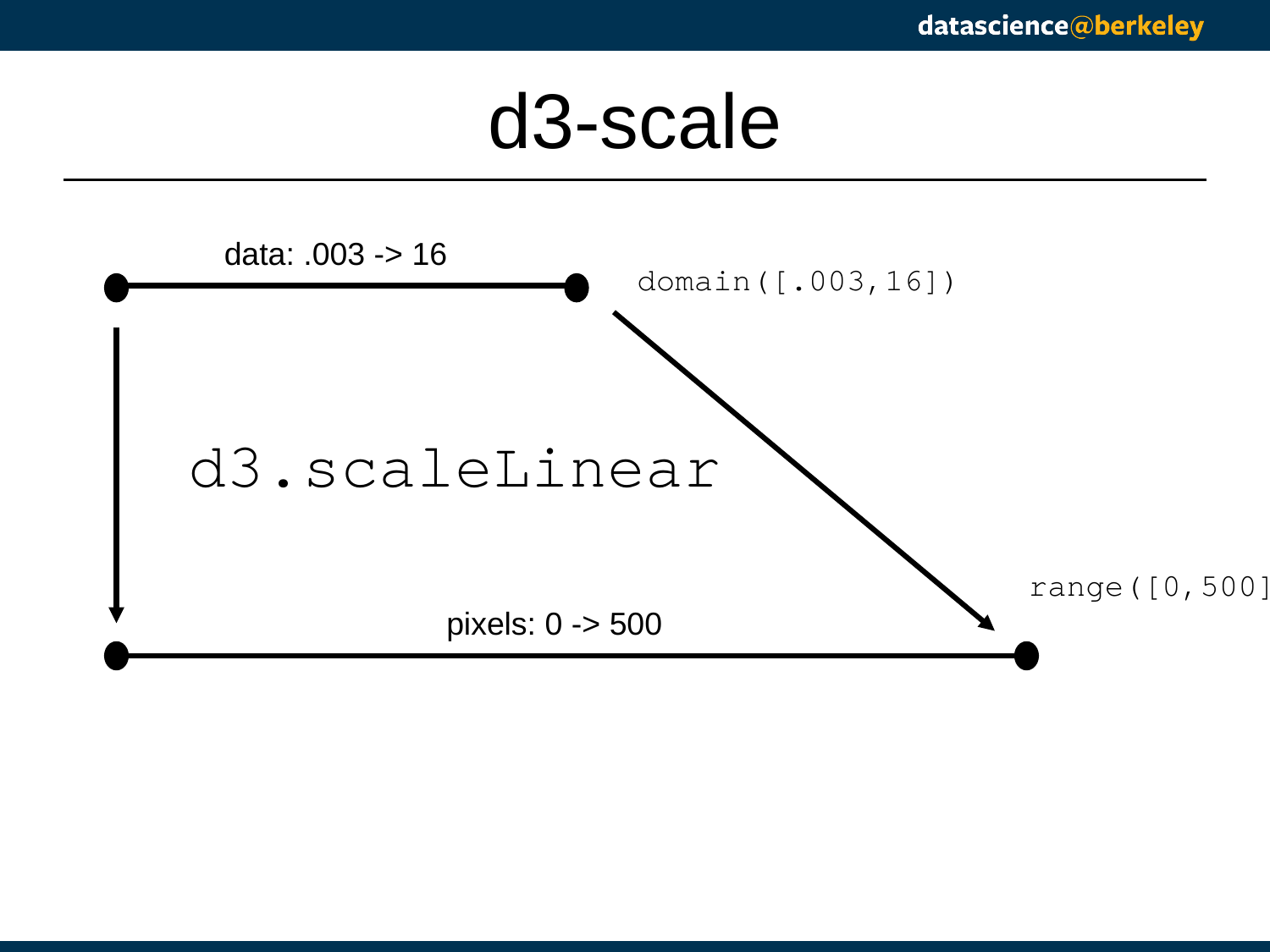

# d3-scale
data: .003 -> 16
domain([.003,16])

d3.scaleLinear
range([0,500])
pixels: 0 -> 500